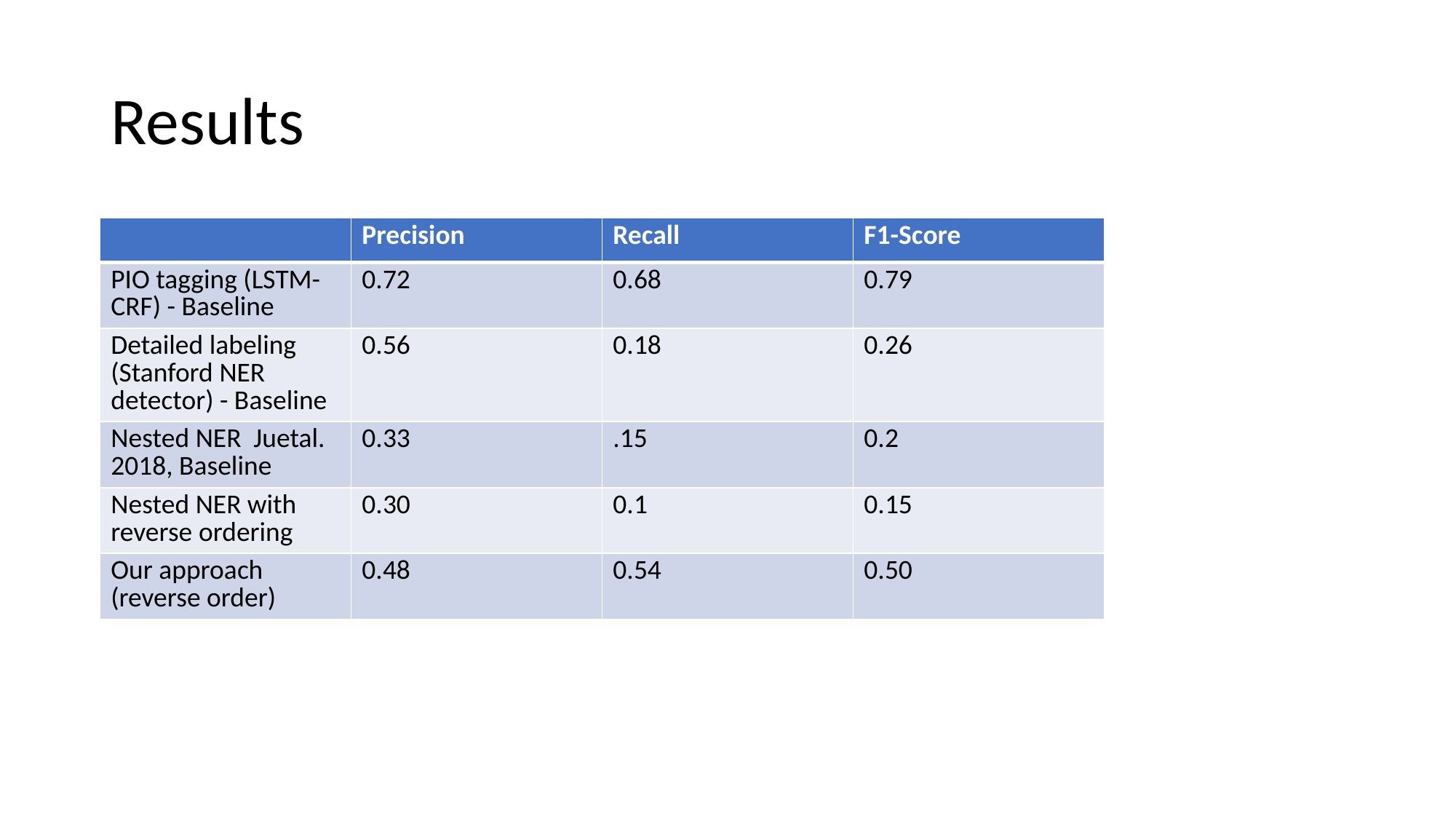

# Results
|  | Precision | Recall | F1-Score |
| --- | --- | --- | --- |
| PIO tagging (LSTM-CRF) - Baseline | 0.72 | 0.68 | 0.79 |
| Detailed labeling (Stanford NER detector) - Baseline | 0.56 | 0.18 | 0.26 |
| Nested NER Juetal. 2018, Baseline | 0.33 | .15 | 0.2 |
| Nested NER with reverse ordering | 0.30 | 0.1 | 0.15 |
| Our approach (reverse order) | 0.48 | 0.54 | 0.50 |